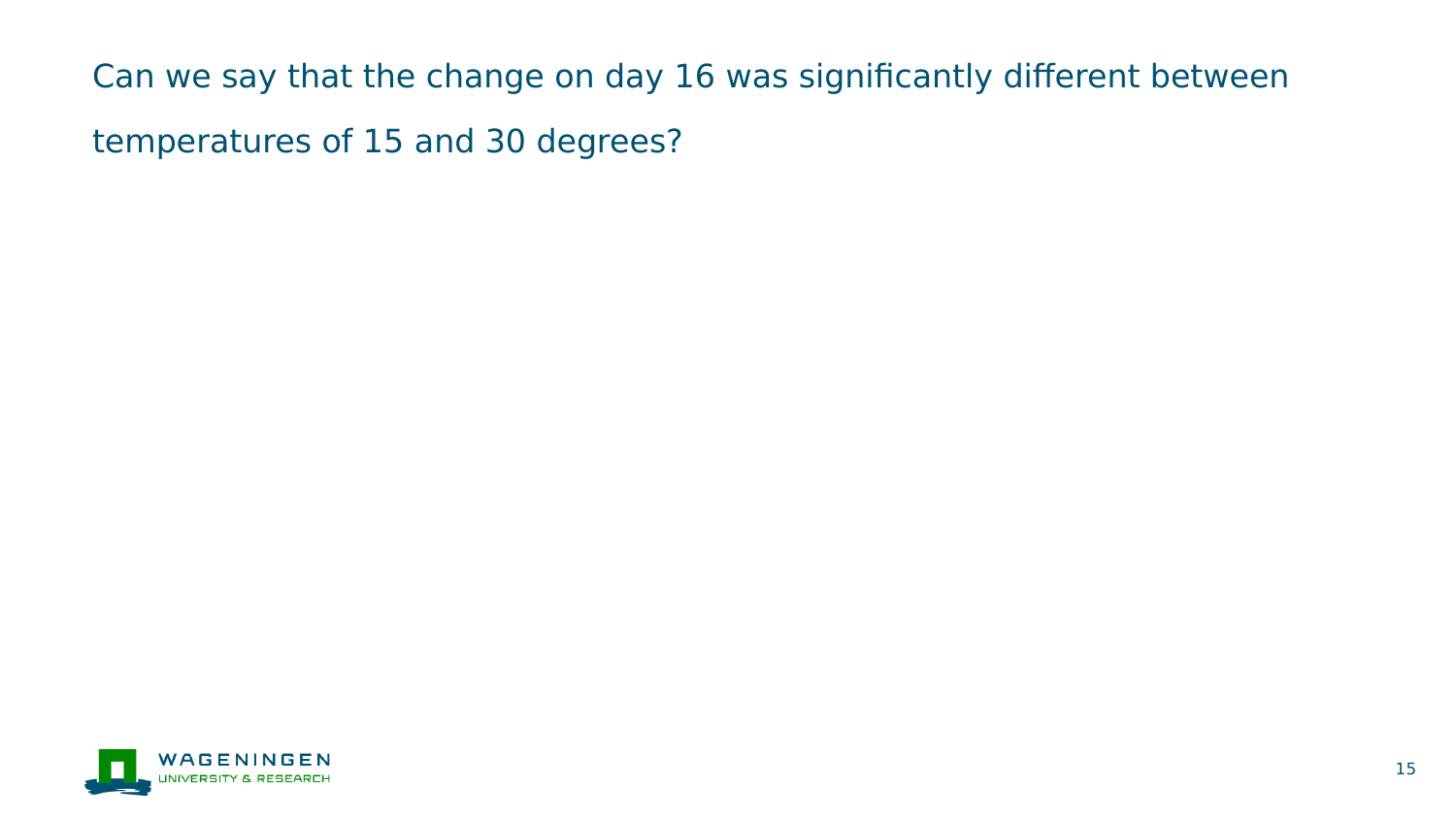

# Can we say that the change on day 16 was significantly different between temperatures of 15 and 30 degrees?

15